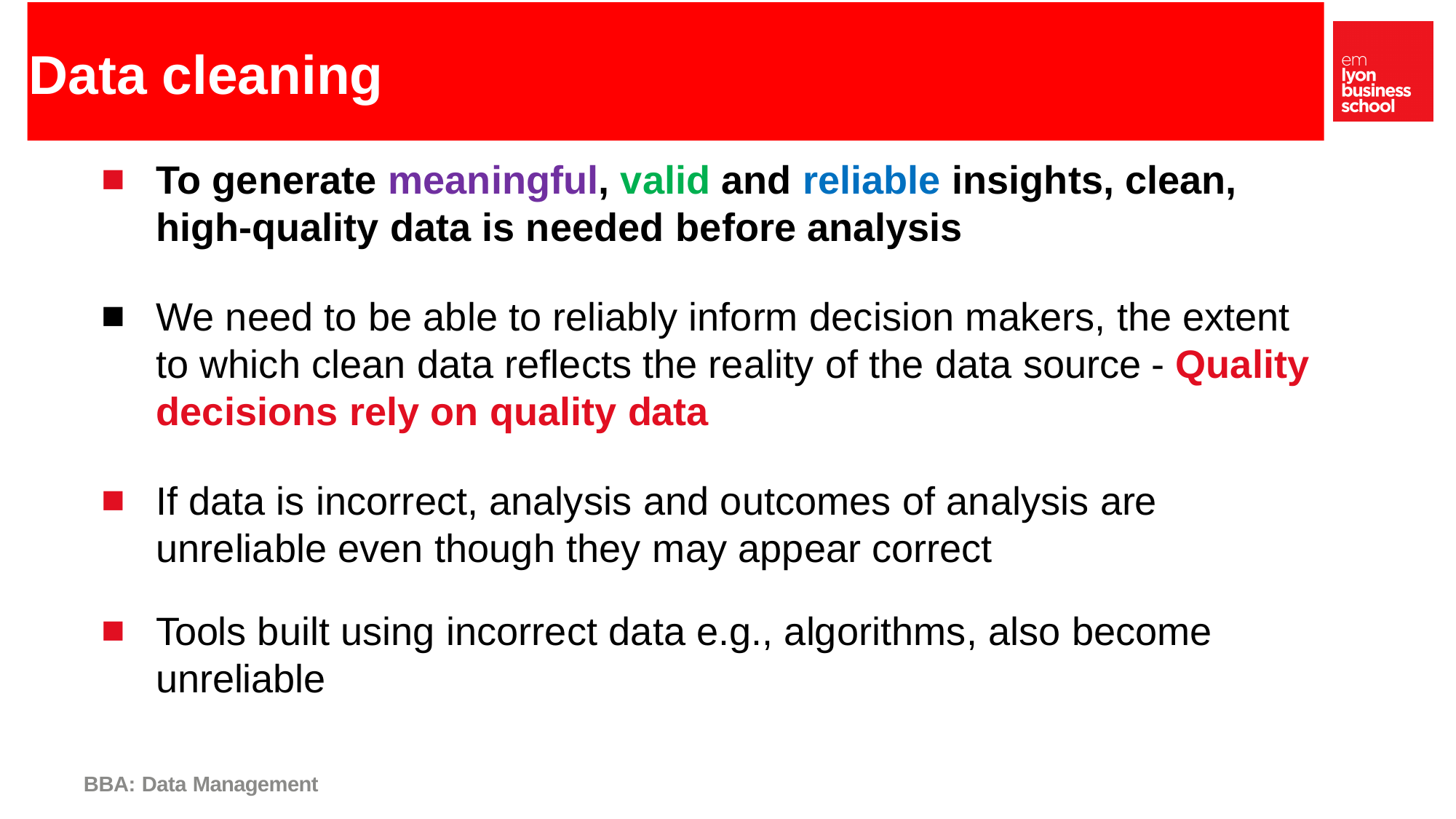

# Data cleaning
To generate meaningful, valid and reliable insights, clean, high-quality data is needed before analysis

We need to be able to reliably inform decision makers, the extent to which clean data reflects the reality of the data source - Quality decisions rely on quality data

If data is incorrect, analysis and outcomes of analysis are unreliable even though they may appear correct

Tools built using incorrect data e.g., algorithms, also become unreliable
BBA: Data Management